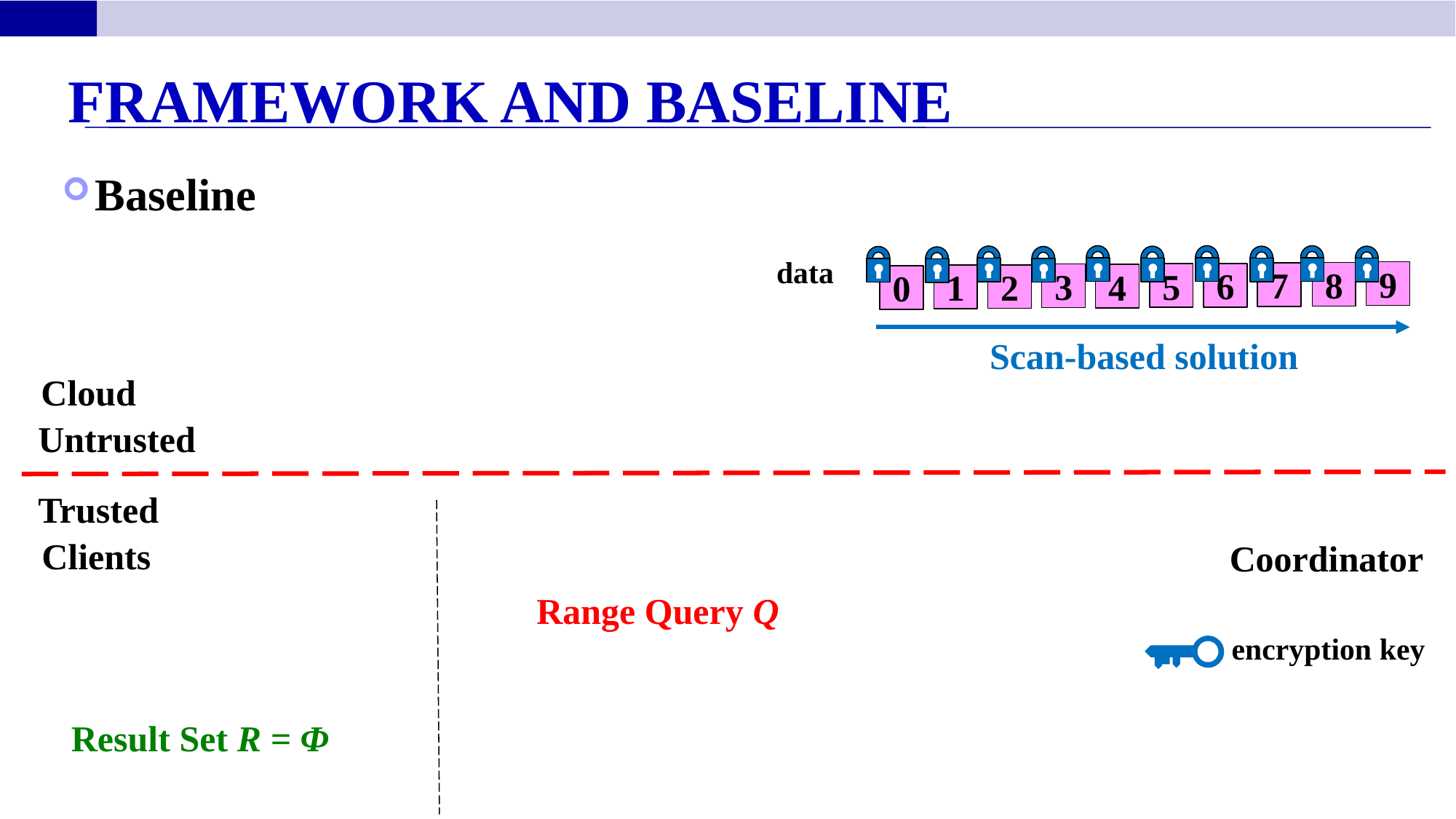

Framework and Baseline
Baseline

data
9
8
7
6
5
3
4
2
1
0
Scan-based solution
Cloud
Untrusted
Trusted
Clients
Coordinator
Range Query Q
encryption key

Result Set R = Φ